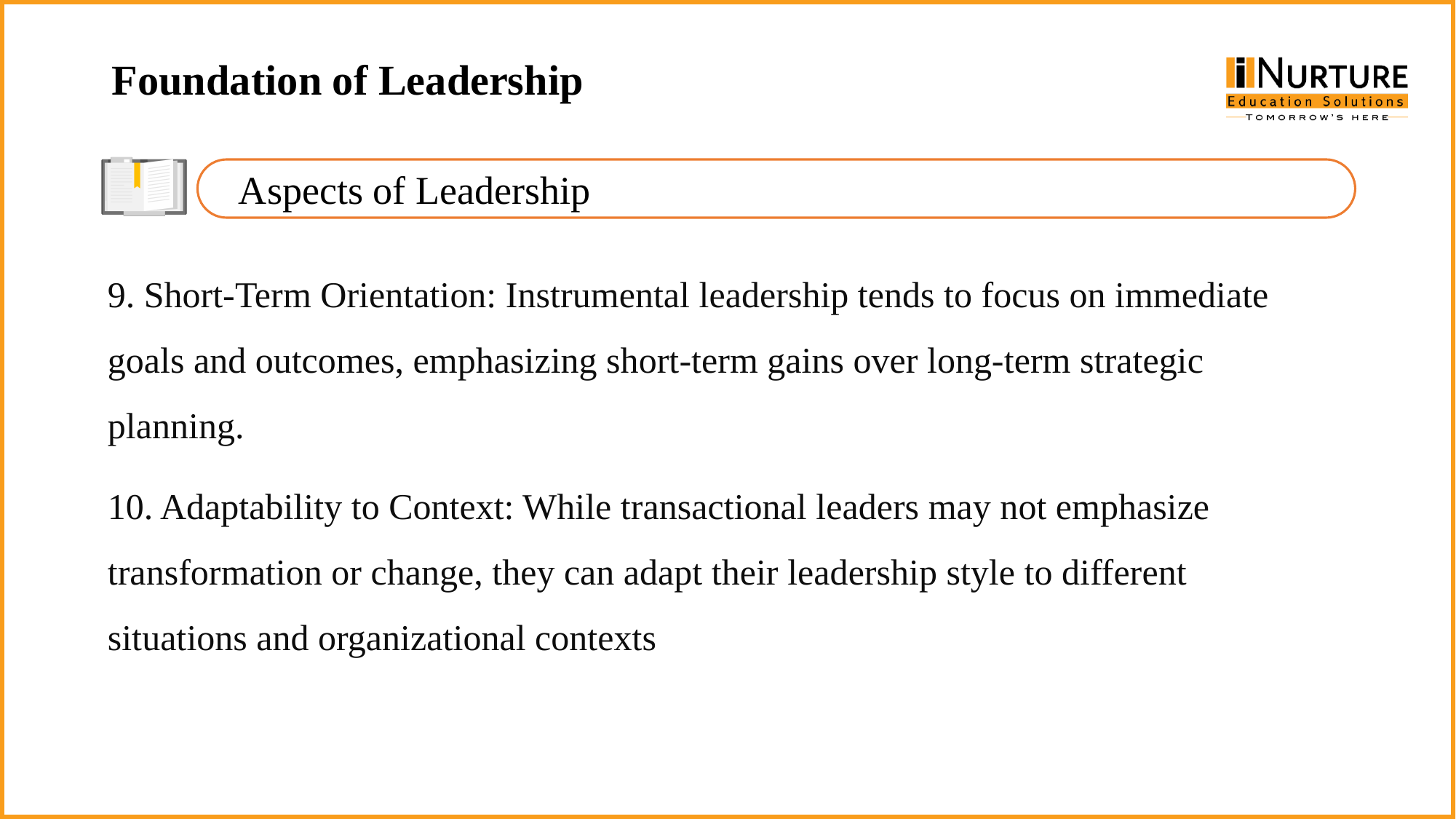

Foundation of Leadership

Aspects of Leadership

9. Short-Term Orientation: Instrumental leadership tends to focus on immediate goals and outcomes, emphasizing short-term gains over long-term strategic planning.
10. Adaptability to Context: While transactional leaders may not emphasize transformation or change, they can adapt their leadership style to different situations and organizational contexts